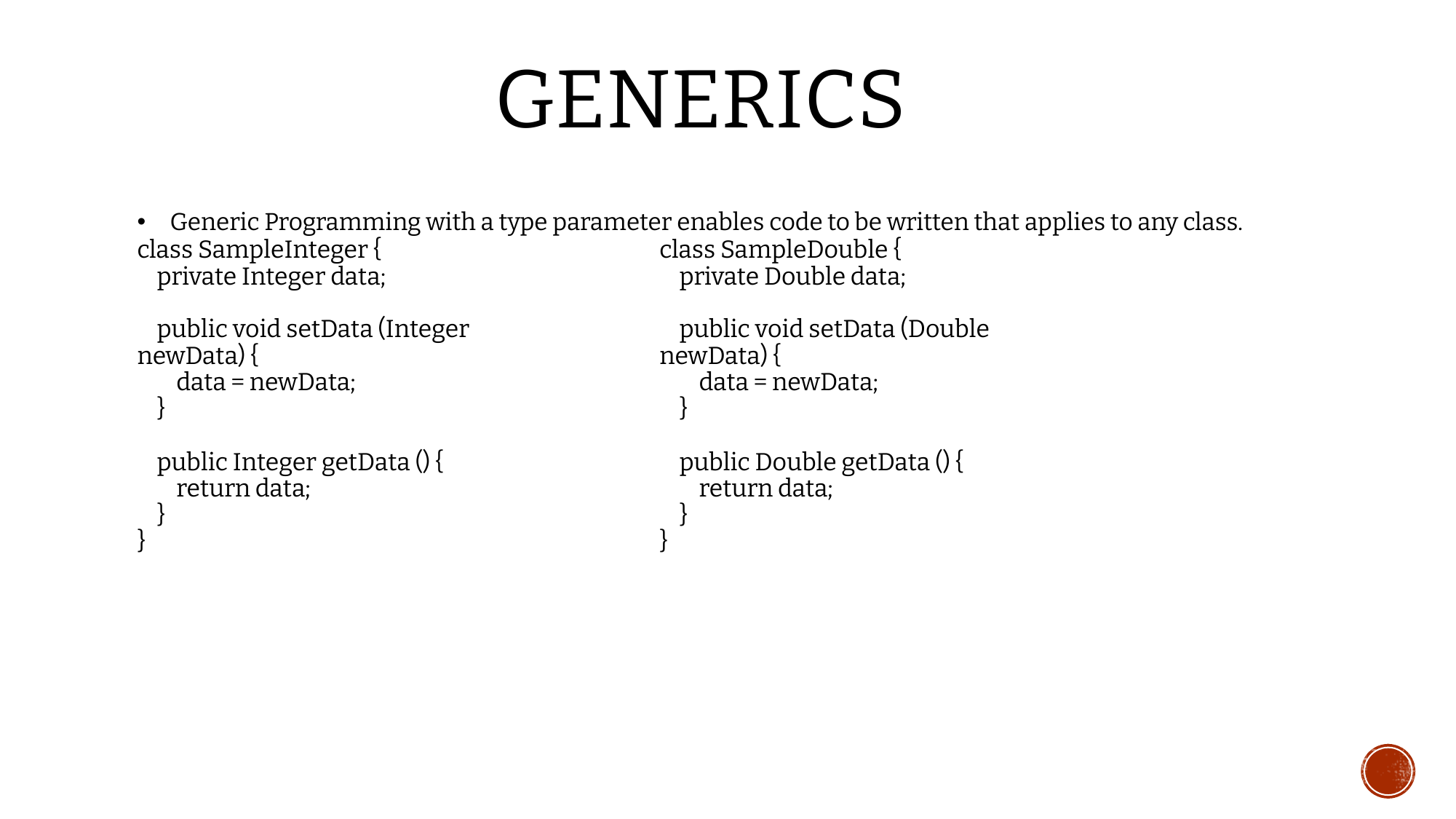

# Generics
Generic Programming with a type parameter enables code to be written that applies to any class.

class SampleInteger {
    private Integer data;

    public void setData (Integer newData) {
        data = newData;
    }

    public Integer getData () {
        return data;
    }
}
class SampleDouble {
    private Double data;

    public void setData (Double newData) {
        data = newData;
    }

    public Double getData () {
        return data;
    }
}